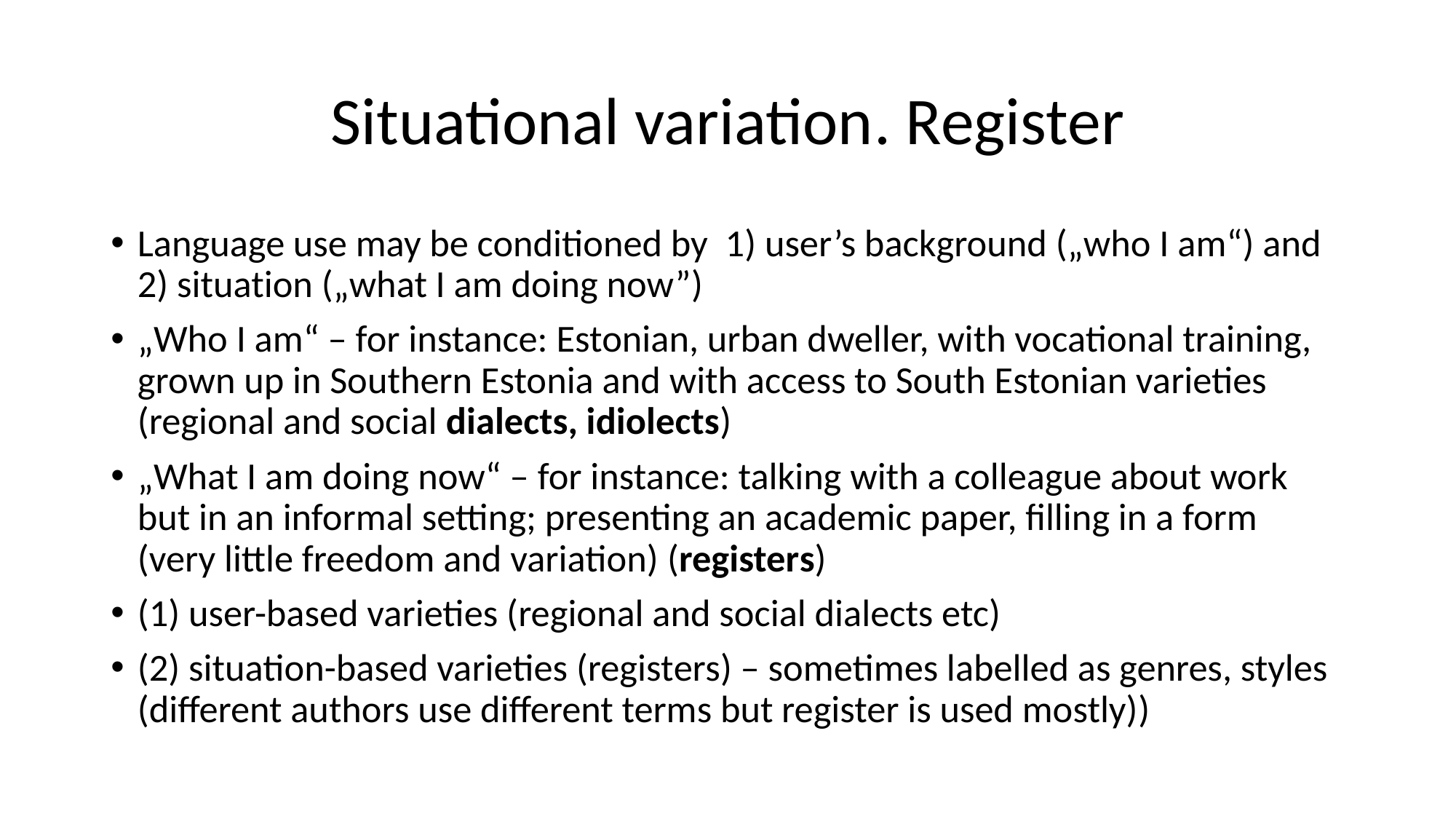

# Situational variation. Register
Language use may be conditioned by  1) user’s background („who I am“) and 2) situation („what I am doing now”)
„Who I am“ – for instance: Estonian, urban dweller, with vocational training, grown up in Southern Estonia and with access to South Estonian varieties (regional and social dialects, idiolects)
„What I am doing now“ – for instance: talking with a colleague about work but in an informal setting; presenting an academic paper, filling in a form (very little freedom and variation) (registers)
(1) user-based varieties (regional and social dialects etc)
(2) situation-based varieties (registers) – sometimes labelled as genres, styles (different authors use different terms but register is used mostly))